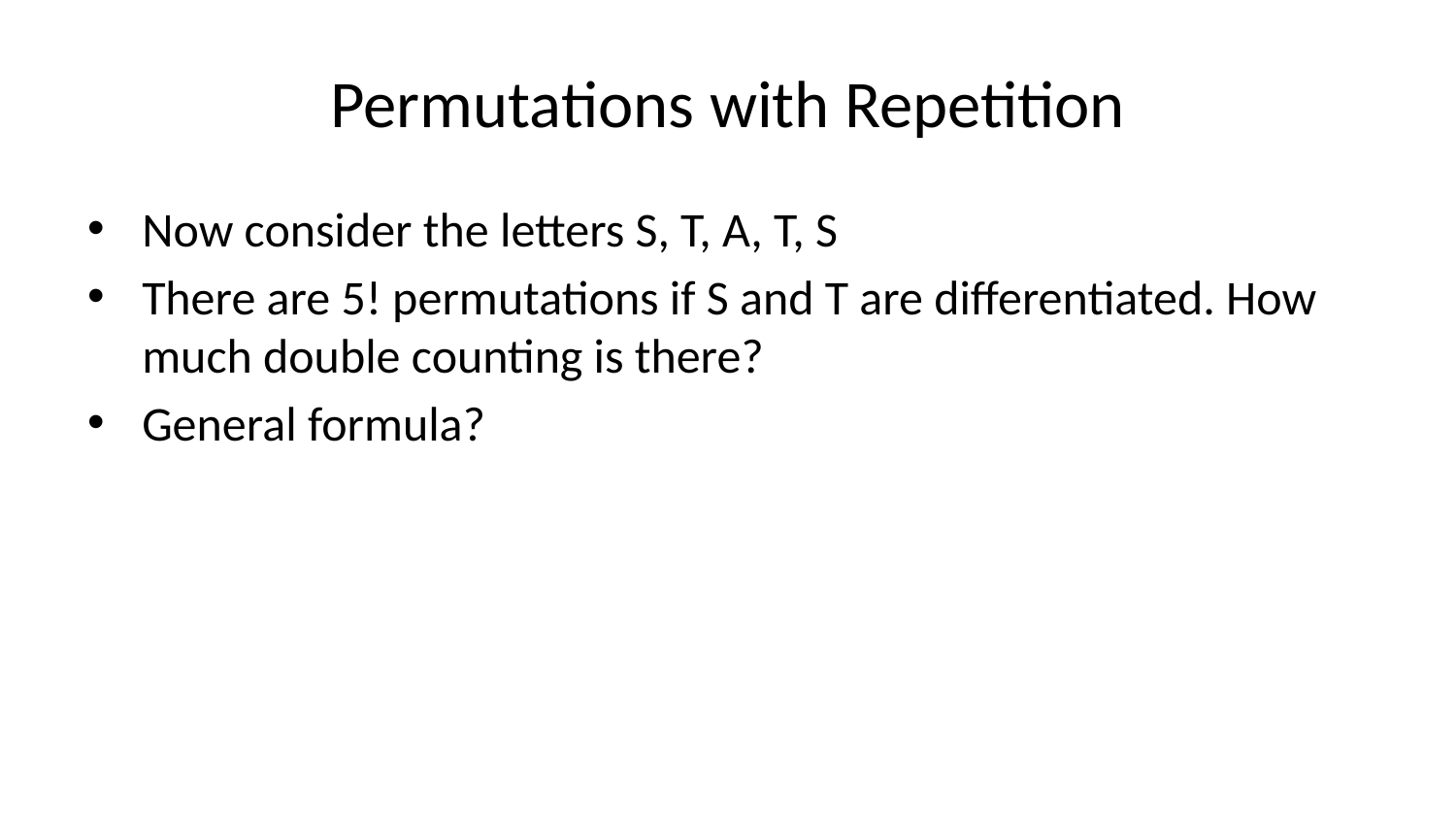

# Permutations with Repetition
Now consider the letters S, T, A, T, S
There are 5! permutations if S and T are differentiated. How much double counting is there?
General formula?